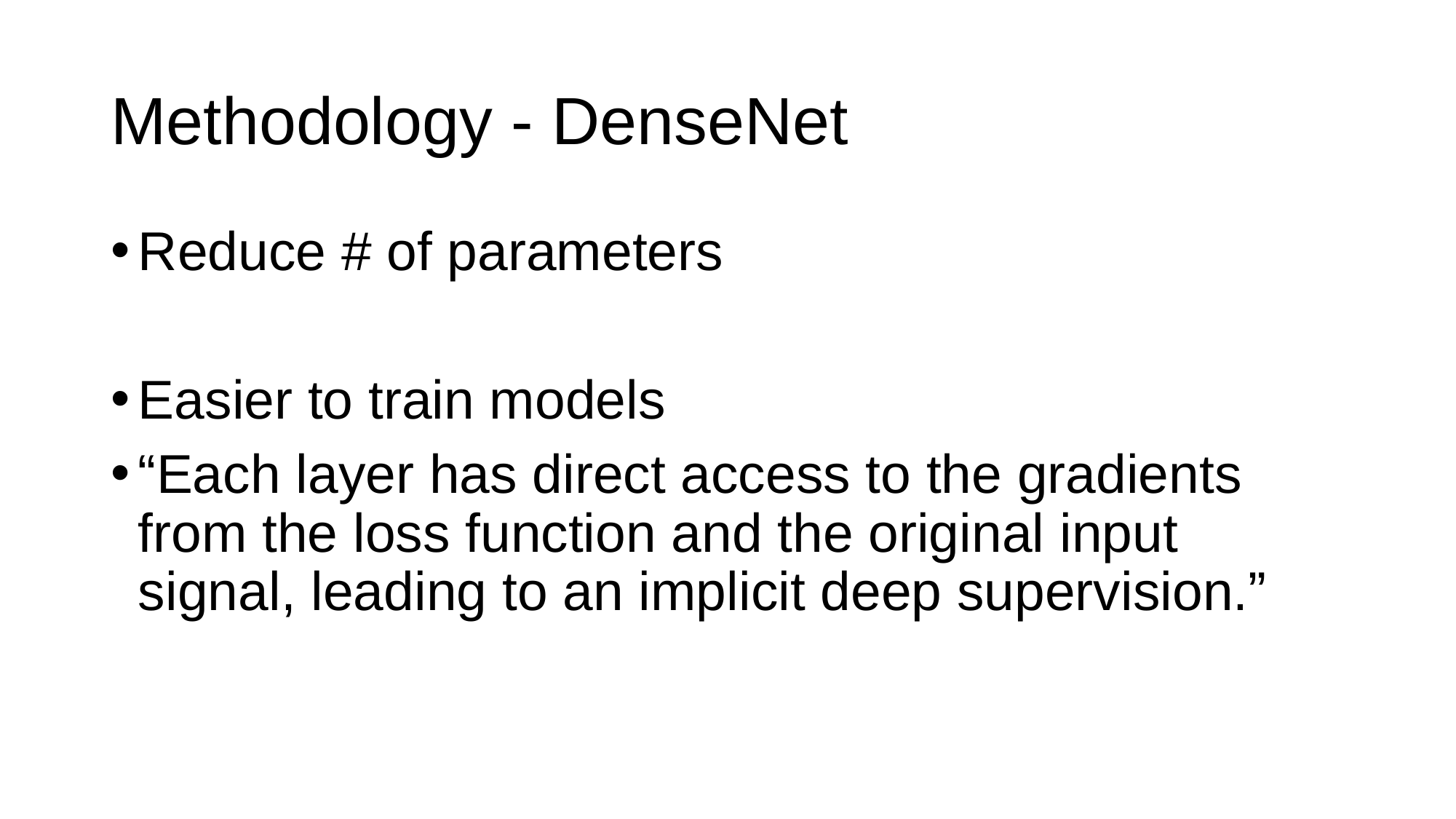

# Methodology - DenseNet
Reduce # of parameters

Easier to train models
“Each layer has direct access to the gradients from the loss function and the original input signal, leading to an implicit deep supervision.”